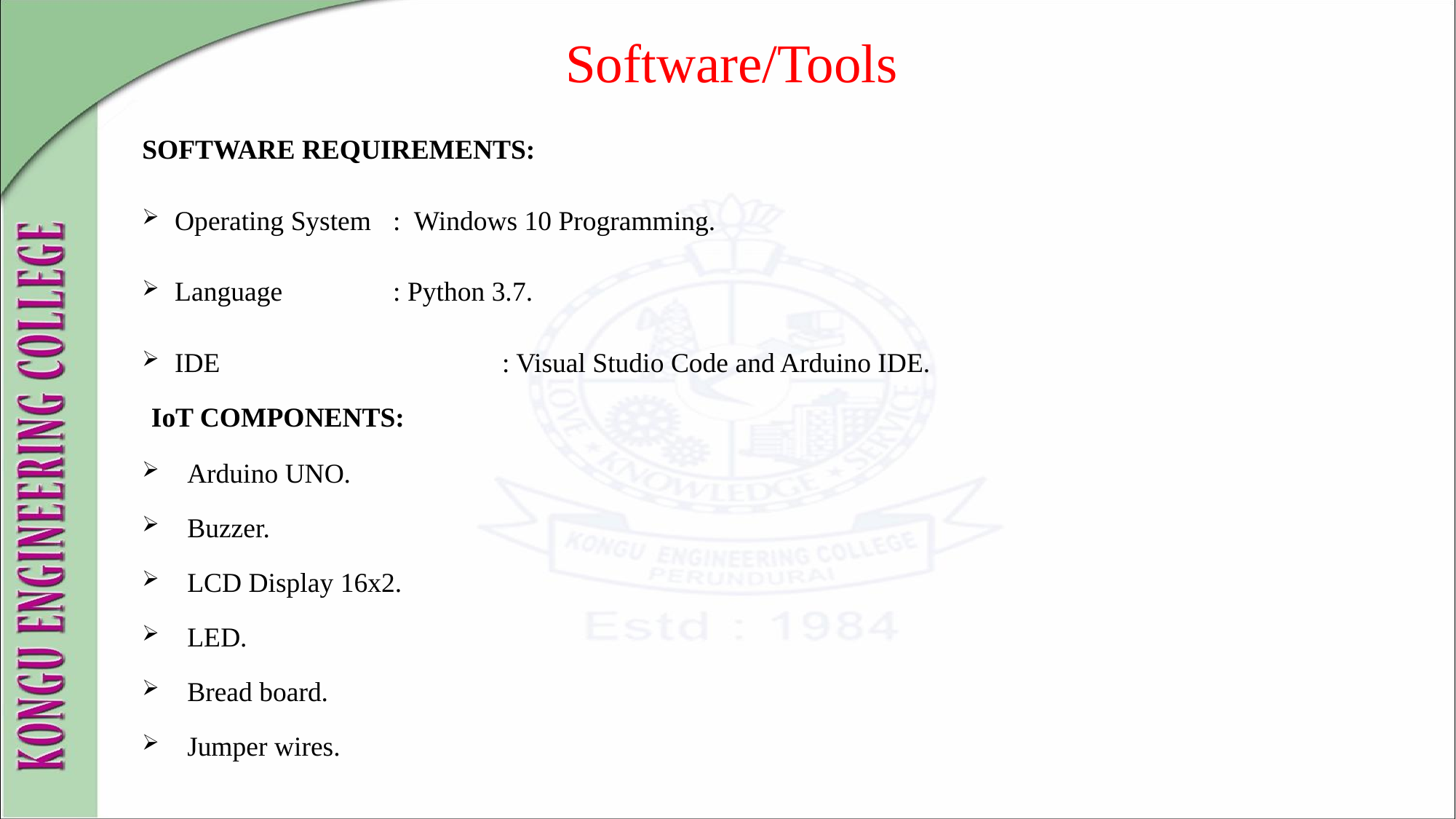

# Software/Tools

 IoT COMPONENTS:
    Arduino UNO.
    Buzzer.
    LCD Display 16x2.
    LED.
    Bread board.
    Jumper wires.
SOFTWARE REQUIREMENTS:
Operating System	:  Windows 10 Programming.
Language		: Python 3.7.
IDE			: Visual Studio Code and Arduino IDE.